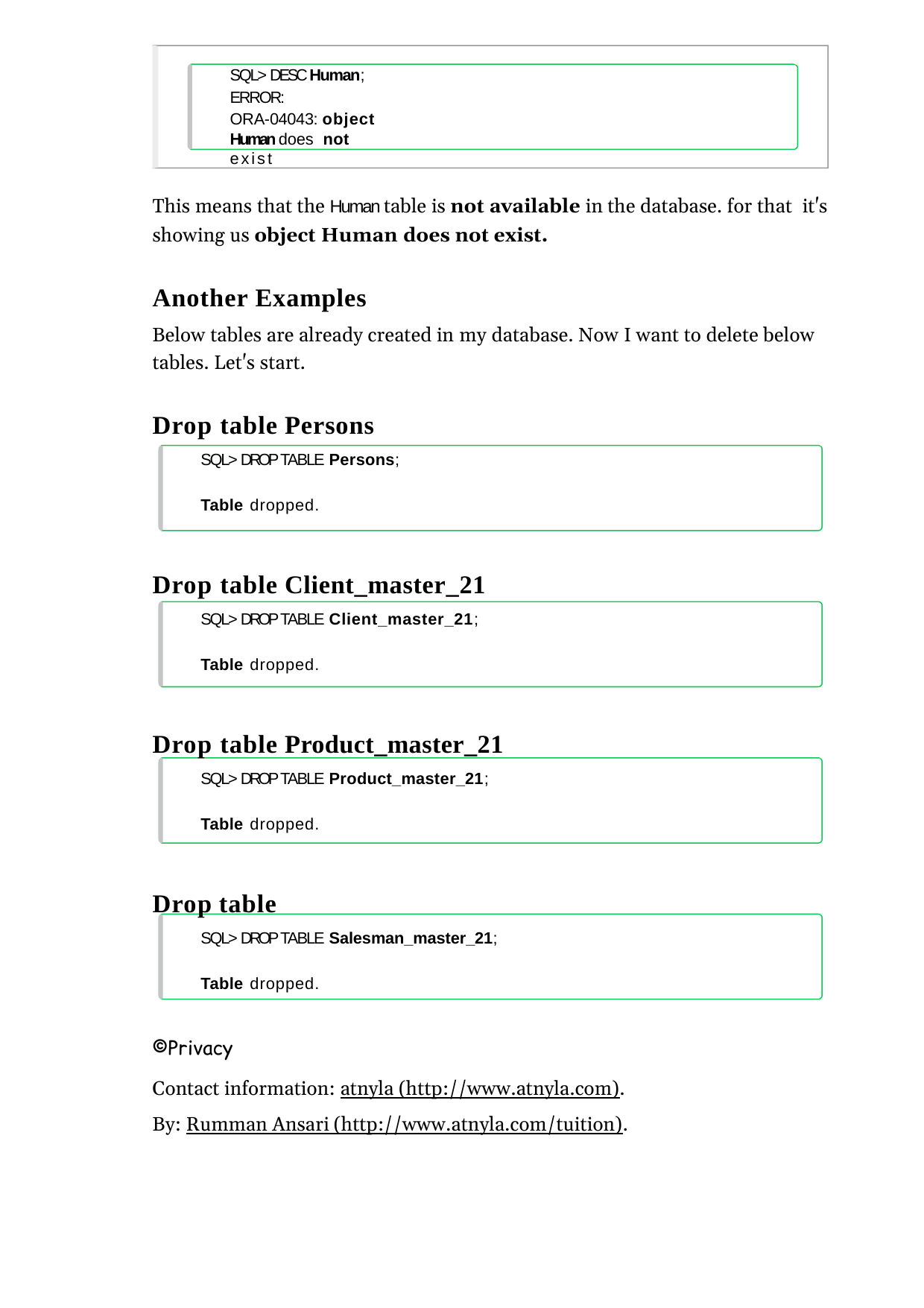

SQL> DESC Human;  ERROR:
ORA-04043: object Human does not exist
This means that the Human table is not available in the database. for that  it's showing us object Human does not exist.

Another Examples
Below tables are already created in my database. Now I want to delete below  tables. Let's start.

Drop table Persons
SQL> DROP TABLE Persons;

Table dropped.

Drop table Client_master_21
SQL> DROP TABLE Client_master_21;

Table dropped.

Drop table Product_master_21
SQL> DROP TABLE Product_master_21;

Table dropped.

Drop table
SQL> DROP TABLE Salesman_master_21;

Table dropped.

©Privacy
Contact information: atnyla (http://www.atnyla.com).  By: Rumman Ansari (http://www.atnyla.com/tuition).